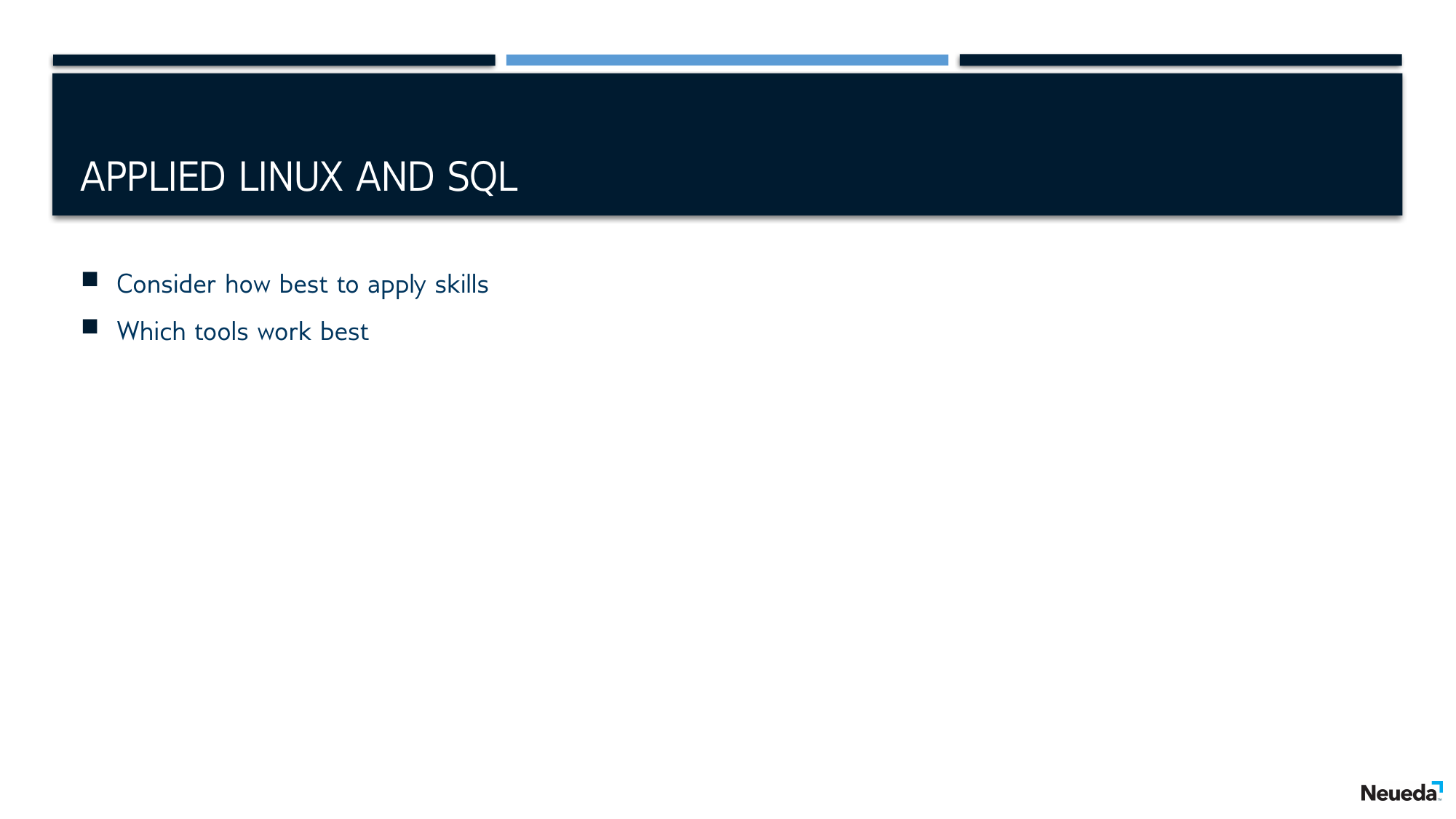

# Applied Linux and SQL
Consider how best to apply skills
Which tools work best